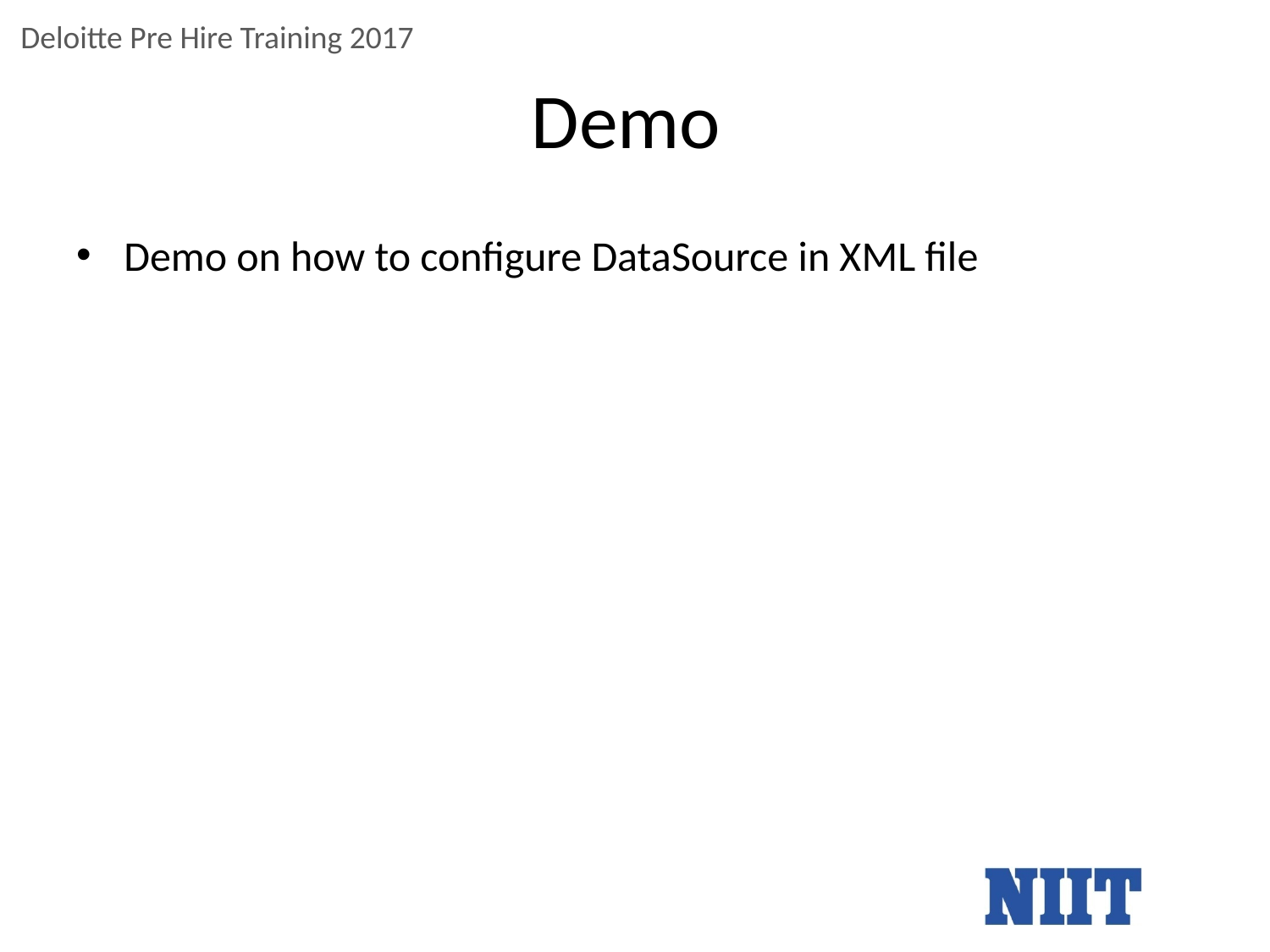

# Demo
Demo on how to configure DataSource in XML file